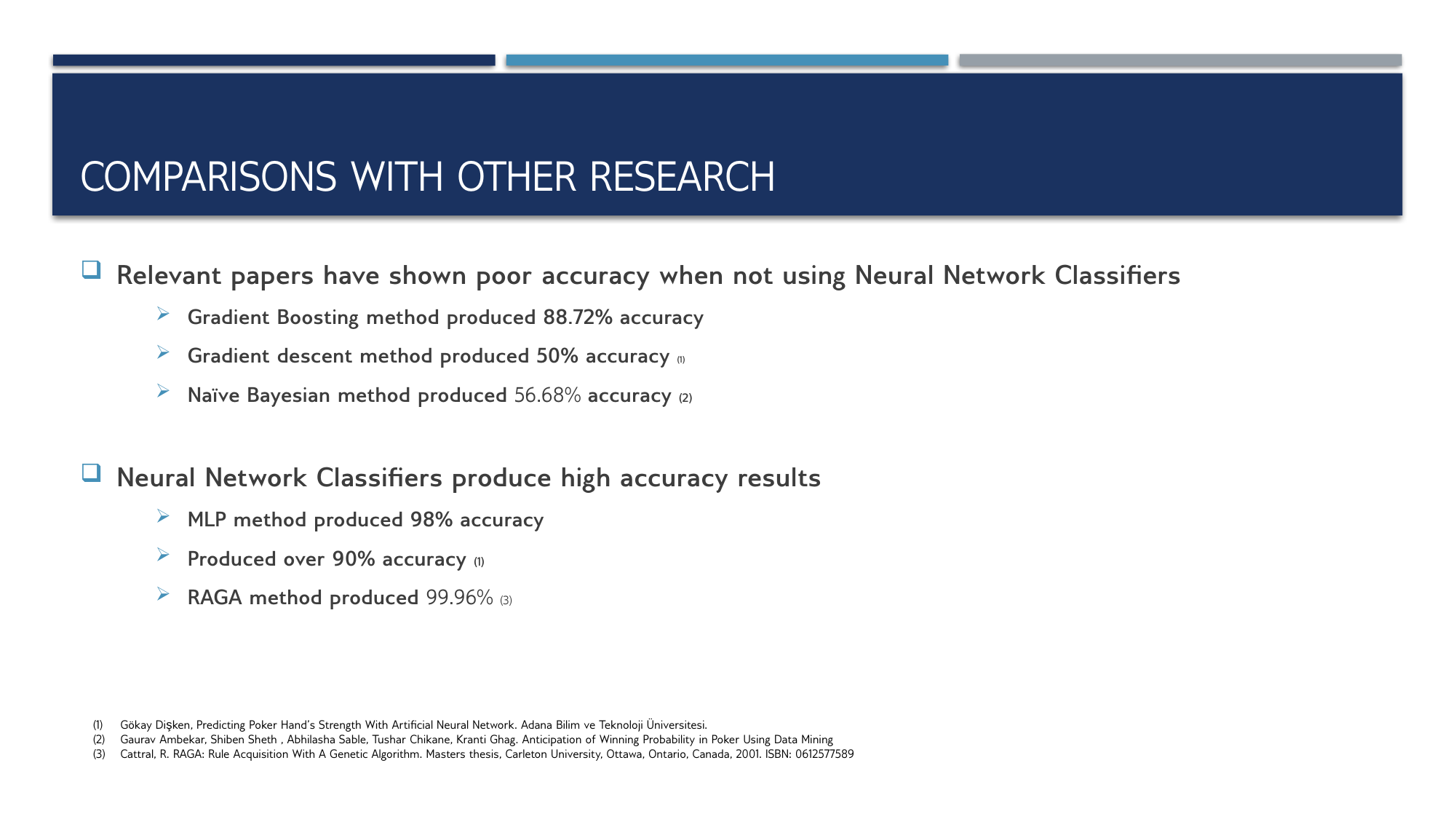

# Comparisons with other research
Relevant papers have shown poor accuracy when not using Neural Network Classifiers
Gradient Boosting method produced 88.72% accuracy
Gradient descent method produced 50% accuracy (1)
Naïve Bayesian method produced 56.68% accuracy (2)

Neural Network Classifiers produce high accuracy results
MLP method produced 98% accuracy
Produced over 90% accuracy (1)
RAGA method produced 99.96% (3)

Gökay Dişken, Predicting Poker Hand’s Strength With Artificial Neural Network. Adana Bilim ve Teknoloji Üniversitesi.
Gaurav Ambekar, Shiben Sheth , Abhilasha Sable, Tushar Chikane, Kranti Ghag. Anticipation of Winning Probability in Poker Using Data Mining
Cattral, R. RAGA: Rule Acquisition With A Genetic Algorithm. Masters thesis, Carleton University, Ottawa, Ontario, Canada, 2001. ISBN: 0612577589